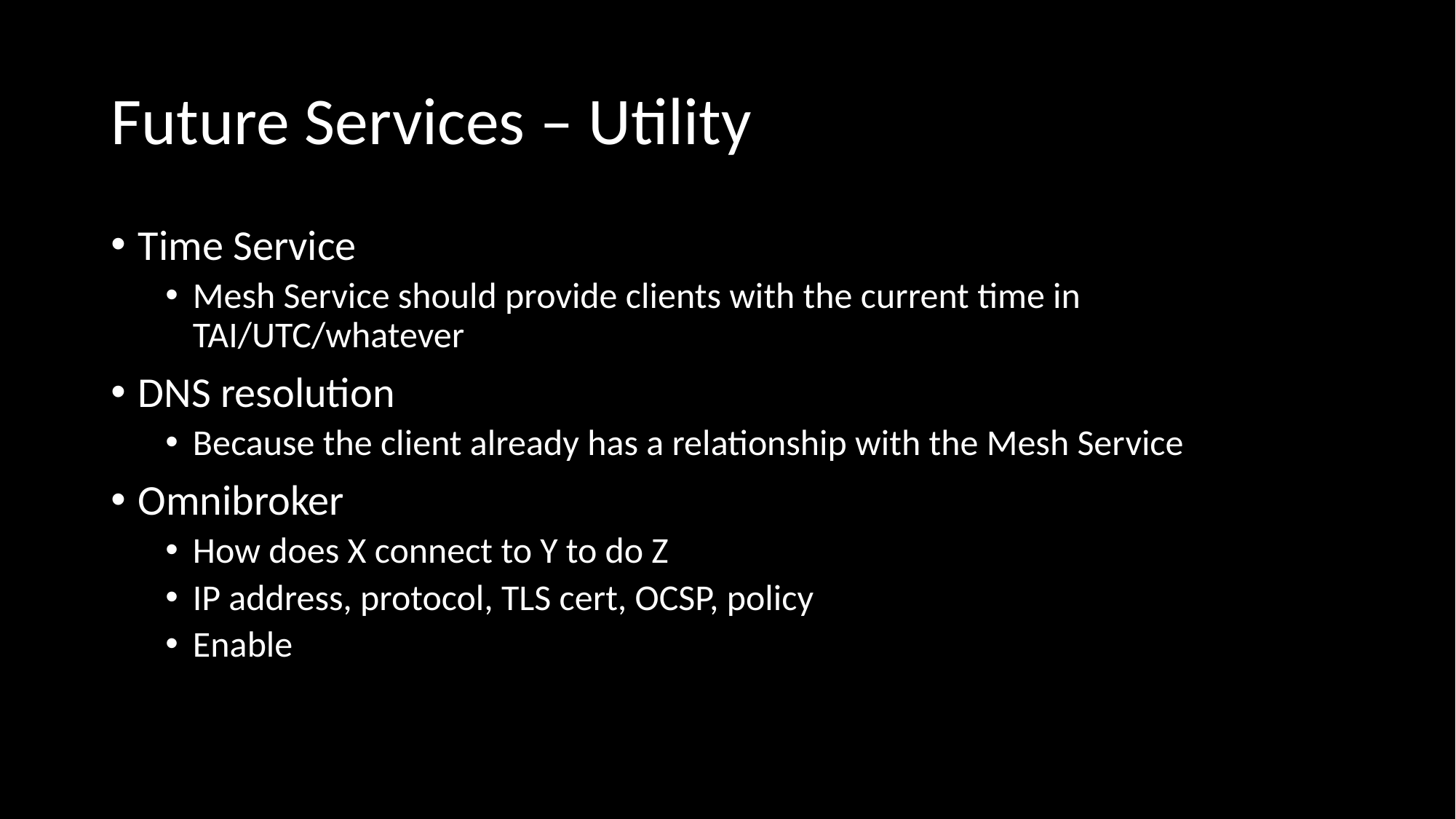

# Future Services – Utility
Time Service
Mesh Service should provide clients with the current time in TAI/UTC/whatever
DNS resolution
Because the client already has a relationship with the Mesh Service
Omnibroker
How does X connect to Y to do Z
IP address, protocol, TLS cert, OCSP, policy
Enable